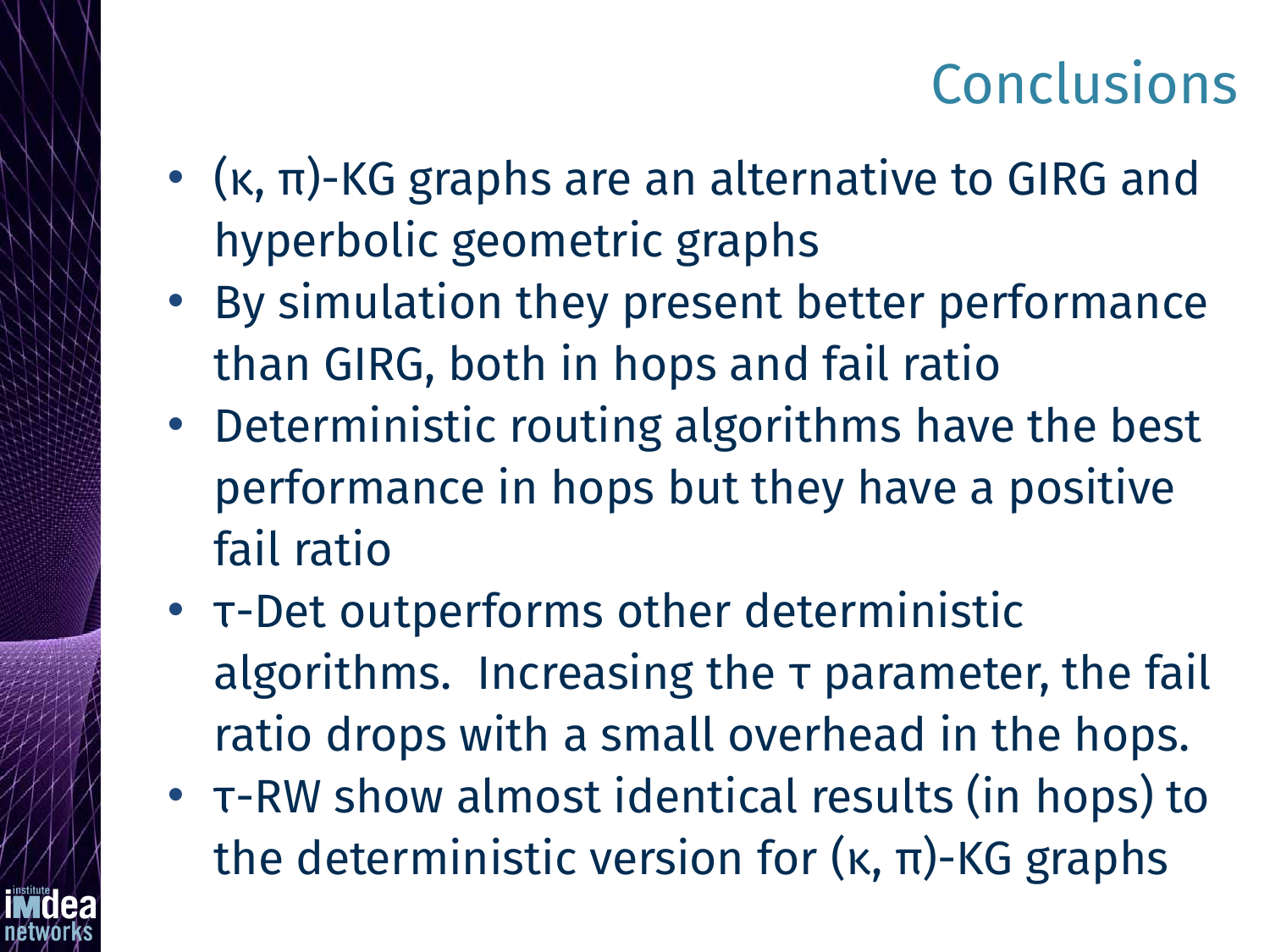

# Conclusions
(κ, π)-KG graphs are an alternative to GIRG and hyperbolic geometric graphs
By simulation they present better performance than GIRG, both in hops and fail ratio
Deterministic routing algorithms have the best performance in hops but they have a positive fail ratio
τ-Det outperforms other deterministic algorithms.  Increasing the τ parameter, the fail ratio drops with a small overhead in the hops.
τ-RW show almost identical results (in hops) to the deterministic version for (κ, π)-KG graphs